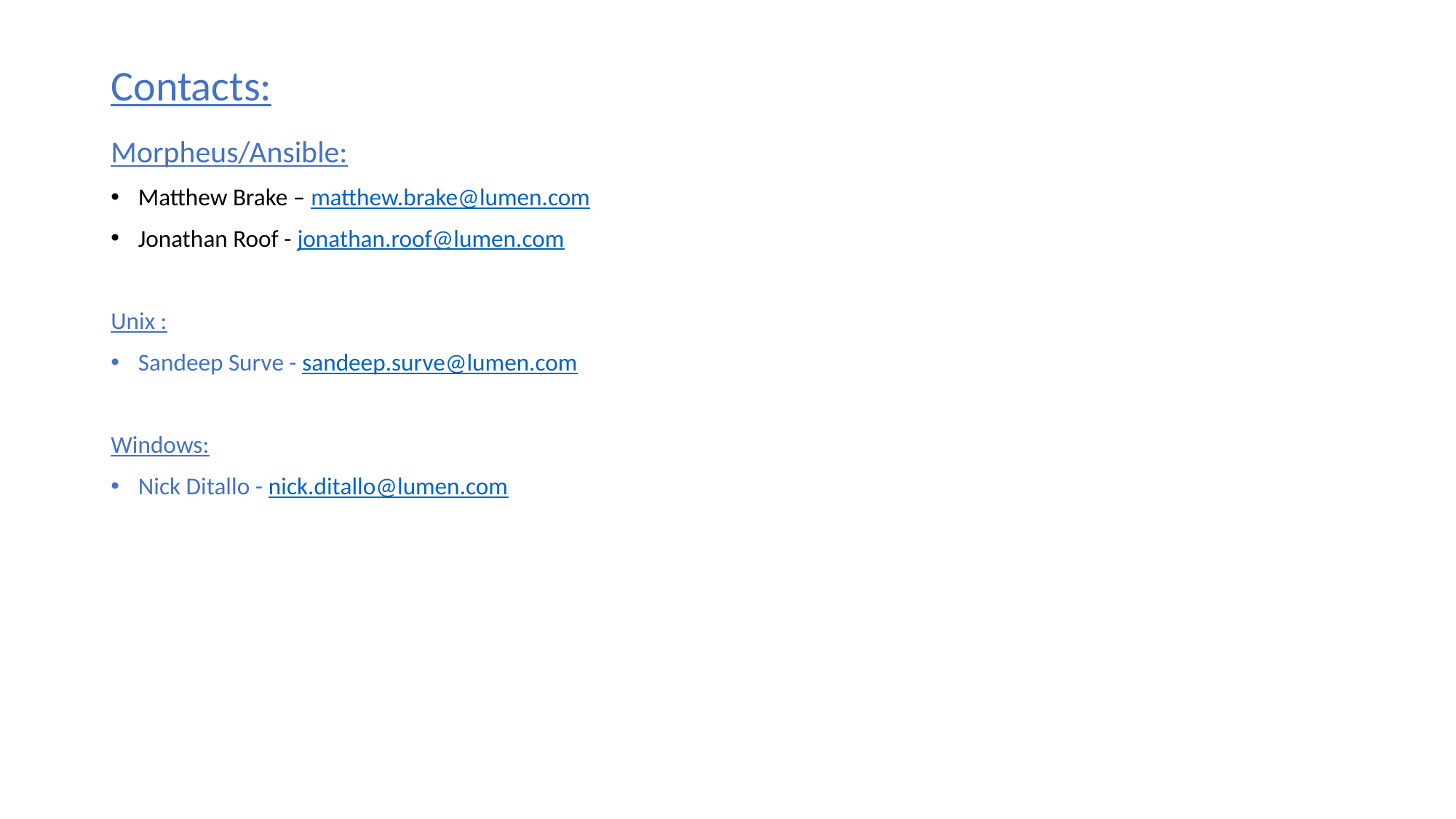

# Contacts:
Morpheus/Ansible:
Matthew Brake – matthew.brake@lumen.com
Jonathan Roof - jonathan.roof@lumen.com

Unix :
Sandeep Surve - sandeep.surve@lumen.com

Windows:
Nick Ditallo - nick.ditallo@lumen.com